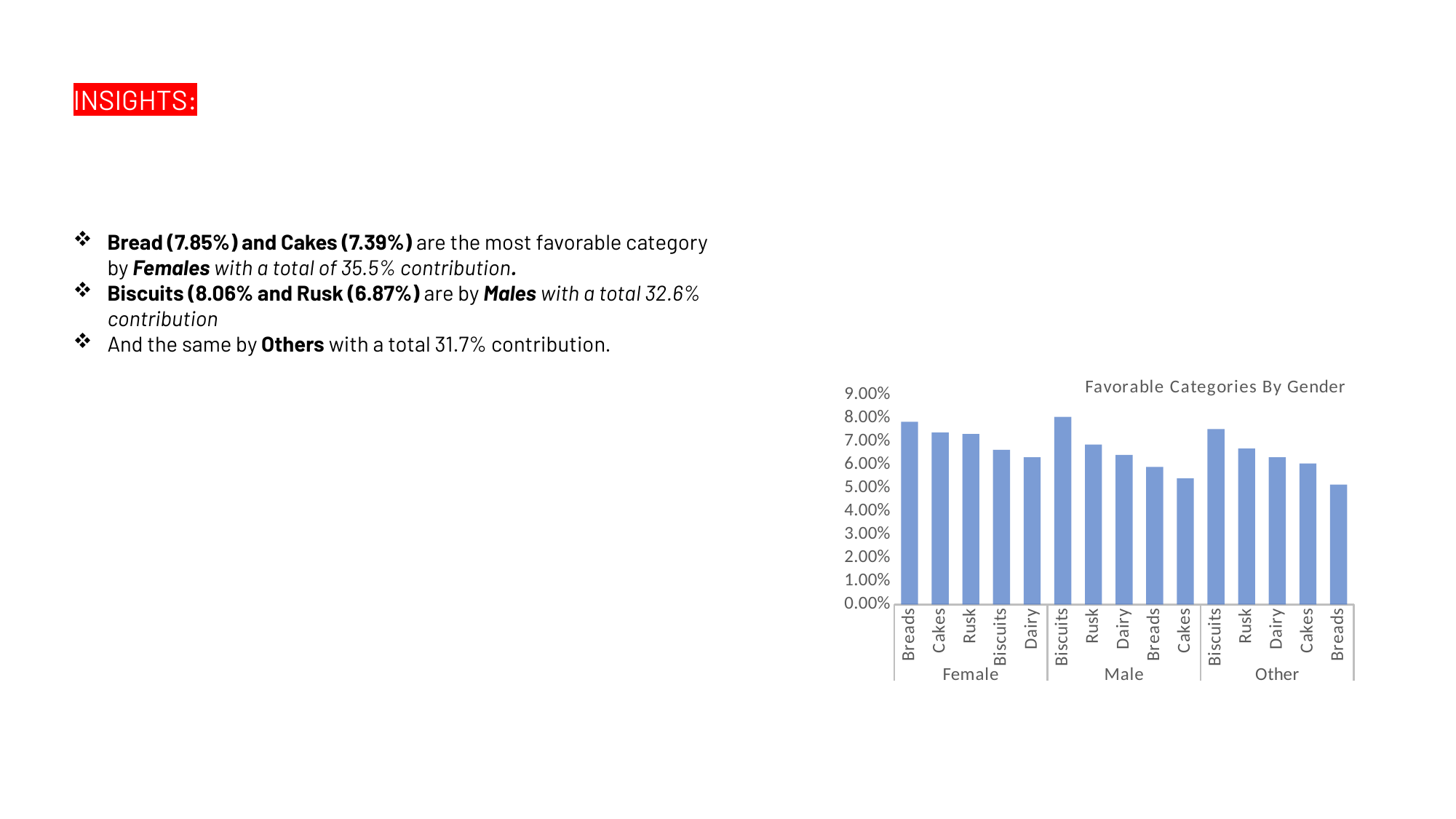

INSIGHTS:
Bread (7.85%) and Cakes (7.39%) are the most favorable category by Females with a total of 35.5% contribution.
Biscuits (8.06% and Rusk (6.87%) are by Males with a total 32.6% contribution
And the same by Others with a total 31.7% contribution.

### Chart: Favorable Categories By Gender

| Category | Total |
|---|---|
| Breads | 0.0785223503395988 |
| Cakes | 0.07388248302006002 |
| Rusk | 0.07327041541620596 |
| Biscuits | 0.06643895119254462 |
| Dairy | 0.06327989259200759 |
| Biscuits | 0.08061522666245459 |
| Rusk | 0.06872926867793397 |
| Dairy | 0.06426709840467541 |
| Breads | 0.059094139946296004 |
| Cakes | 0.05419759911546359 |
| Biscuits | 0.07536329173906176 |
| Rusk | 0.06701153056389196 |
| Dairy | 0.06327989259200759 |
| Cakes | 0.06055520454904439 |
| Breads | 0.051492655188753754 |